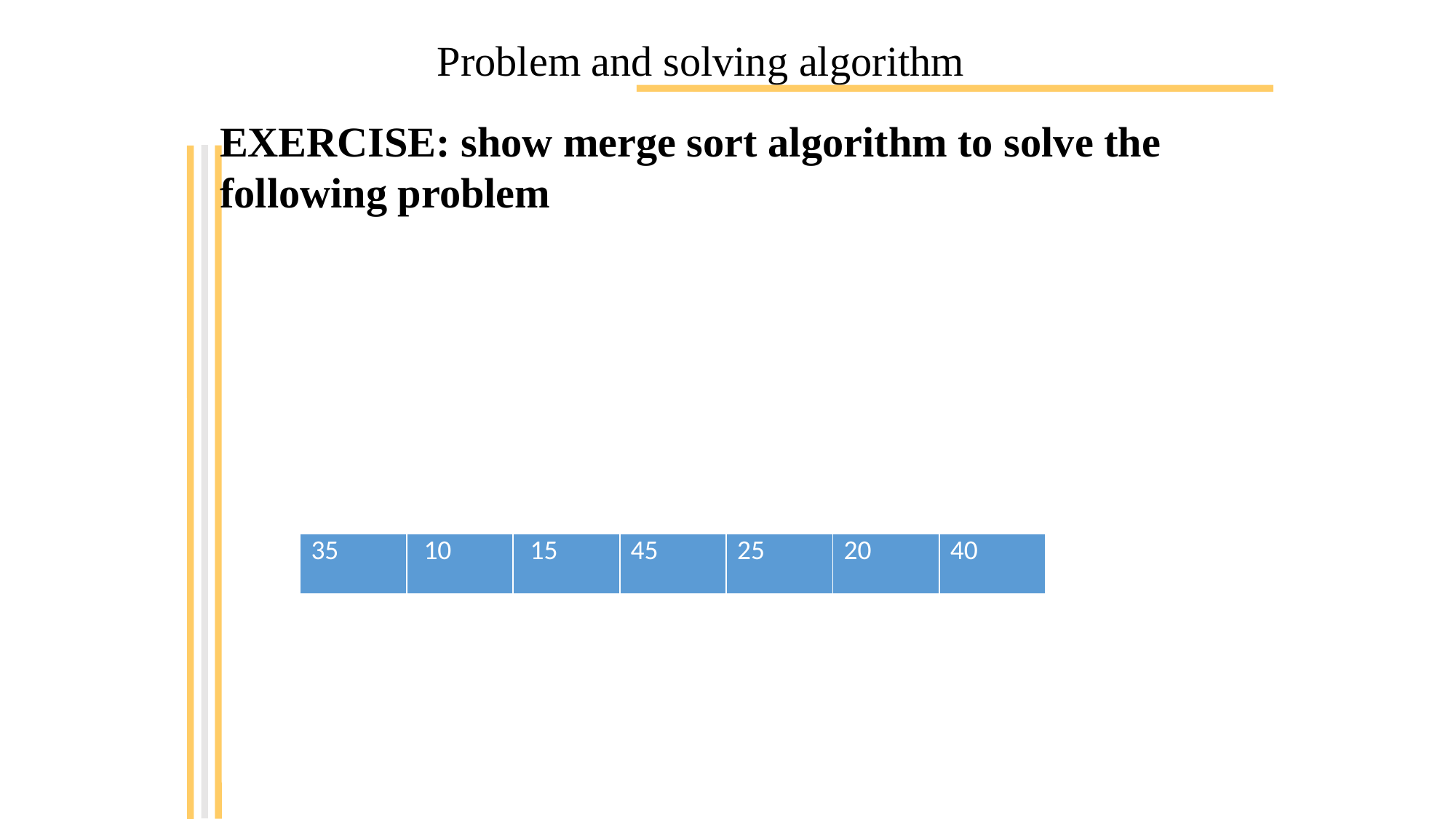

Problem and solving algorithm

EXERCISE: show merge sort algorithm to solve the following problem

| 35 | 10 | 15 | 45 | 25 | 20 | 40 |
| --- | --- | --- | --- | --- | --- | --- |